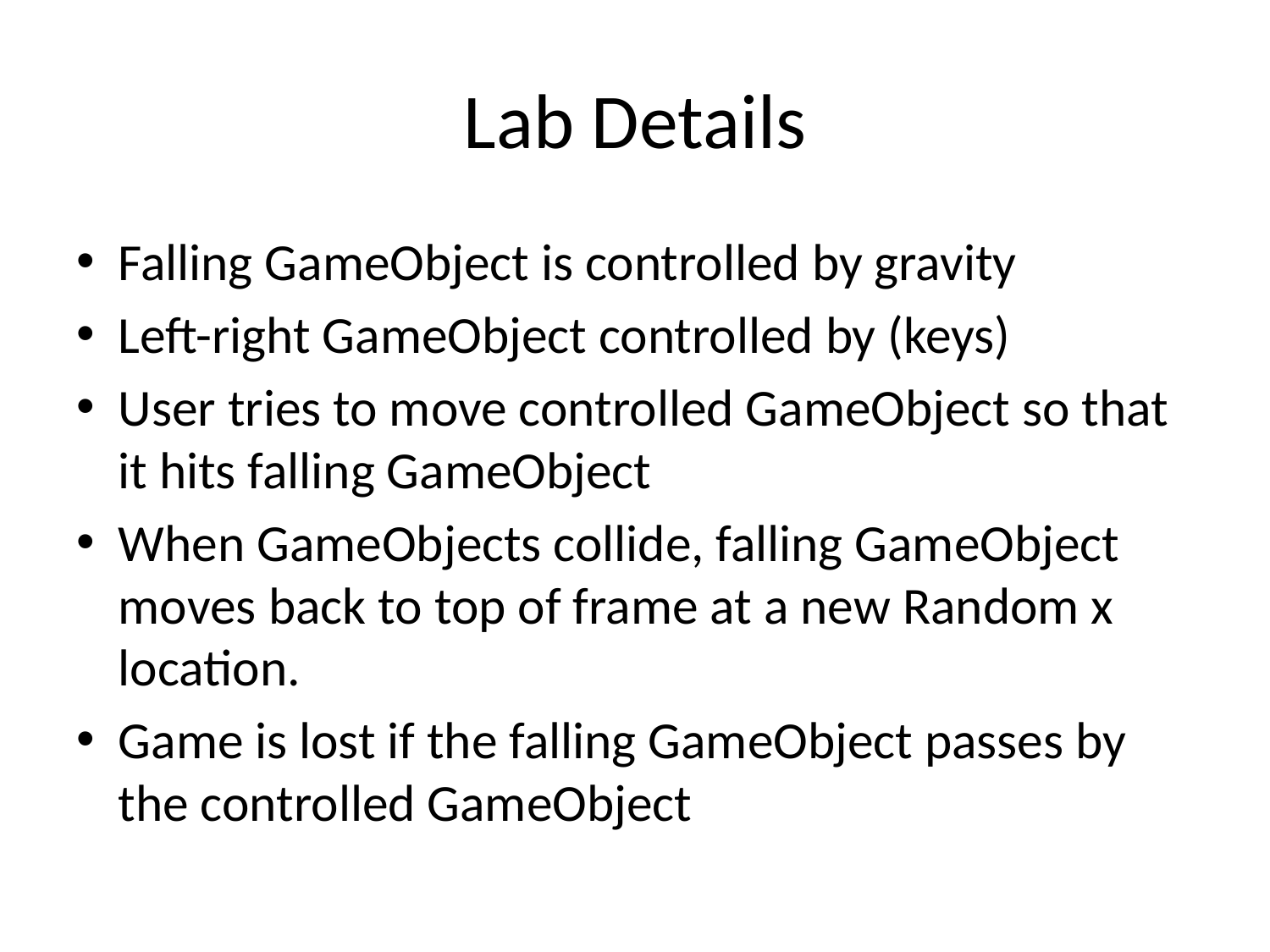

# Lab Details
Falling GameObject is controlled by gravity
Left-right GameObject controlled by (keys)
User tries to move controlled GameObject so that it hits falling GameObject
When GameObjects collide, falling GameObject moves back to top of frame at a new Random x location.
Game is lost if the falling GameObject passes by the controlled GameObject